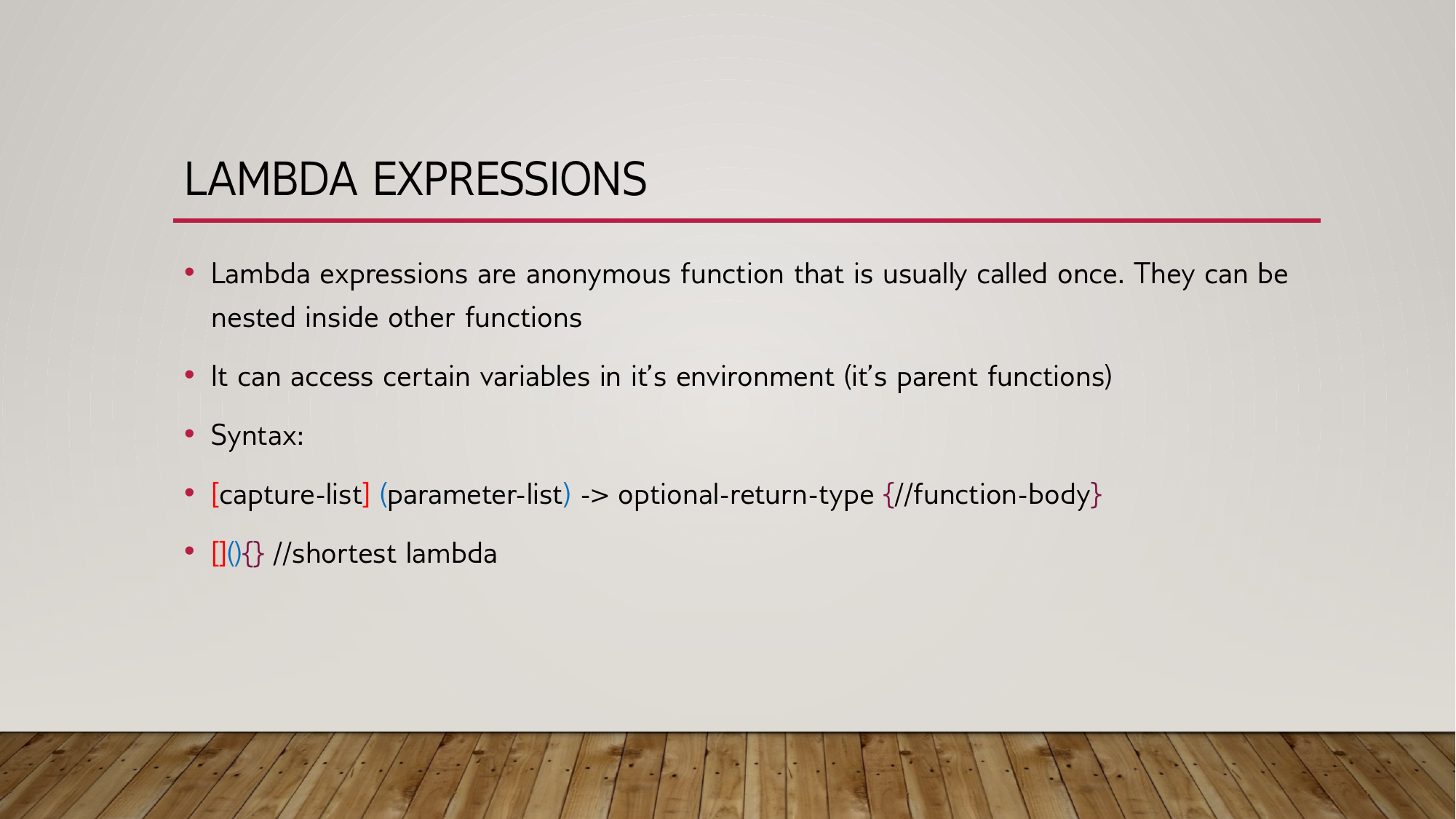

# Lambda Expressions
Lambda expressions are anonymous function that is usually called once. They can be nested inside other functions
It can access certain variables in it’s environment (it’s parent functions)
Syntax:
[capture-list] (parameter-list) -> optional-return-type {//function-body}
[](){} //shortest lambda